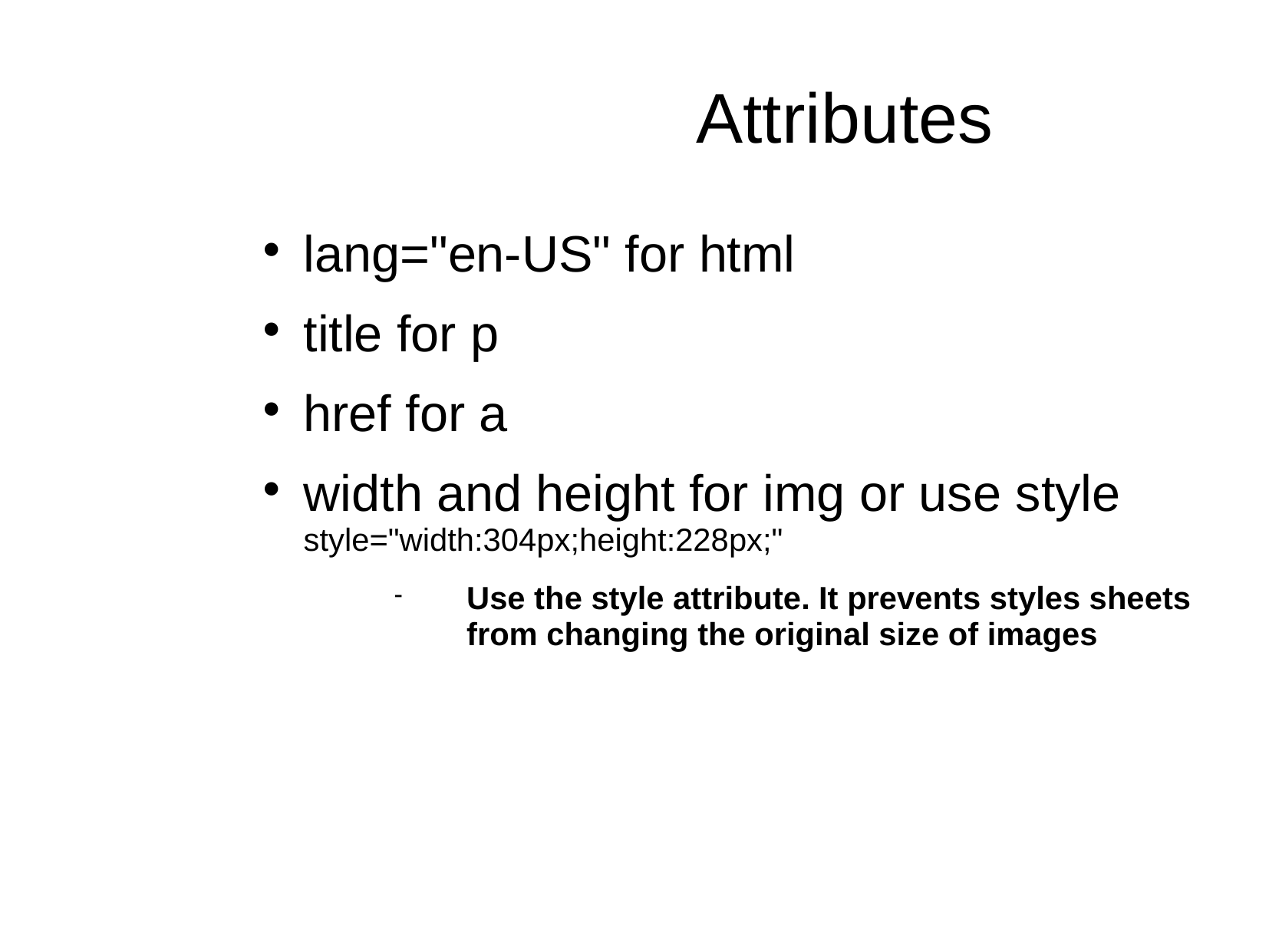

# Attributes
lang="en-US" for html
title for p
href for a
width and height for img or use style style="width:304px;height:228px;"
Use the style attribute. It prevents styles sheets from changing the original size of images